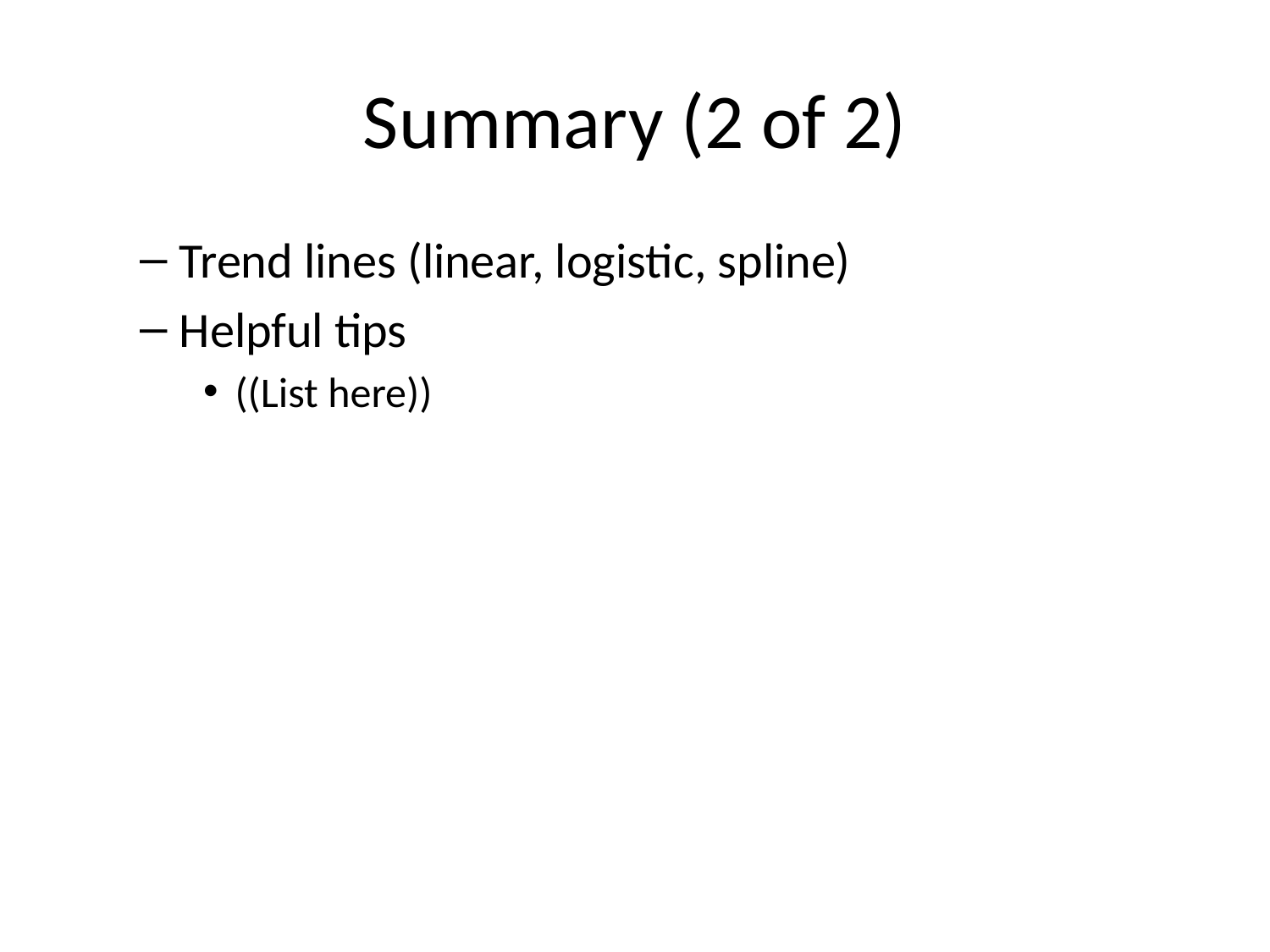

# Summary (2 of 2)
Trend lines (linear, logistic, spline)
Helpful tips
((List here))